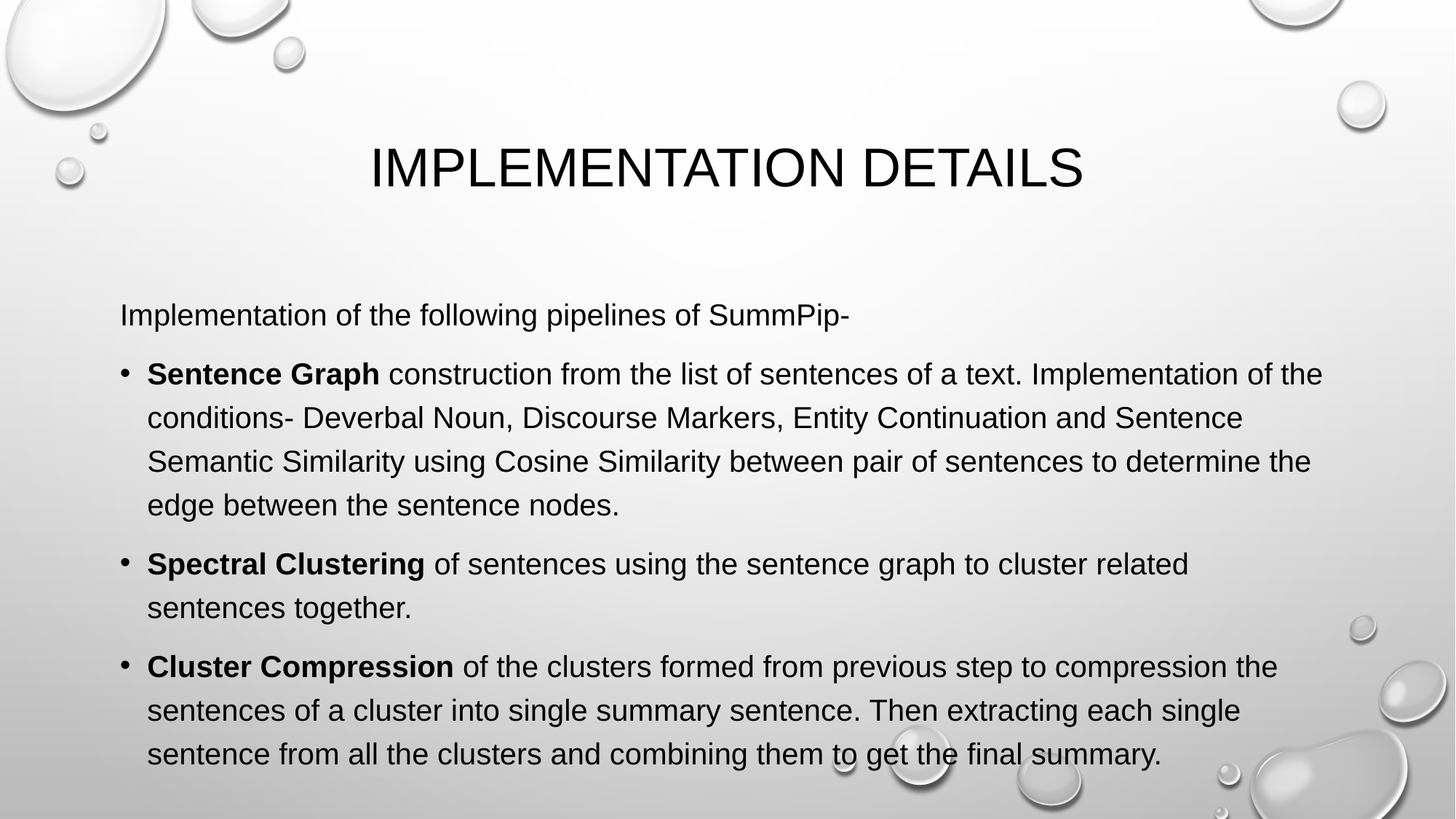

# Implementation details
Implementation of the following pipelines of SummPip-
Sentence Graph construction from the list of sentences of a text. Implementation of the conditions- Deverbal Noun, Discourse Markers, Entity Continuation and Sentence Semantic Similarity using Cosine Similarity between pair of sentences to determine the edge between the sentence nodes.
Spectral Clustering of sentences using the sentence graph to cluster related sentences together.
Cluster Compression of the clusters formed from previous step to compression the sentences of a cluster into single summary sentence. Then extracting each single sentence from all the clusters and combining them to get the final summary.